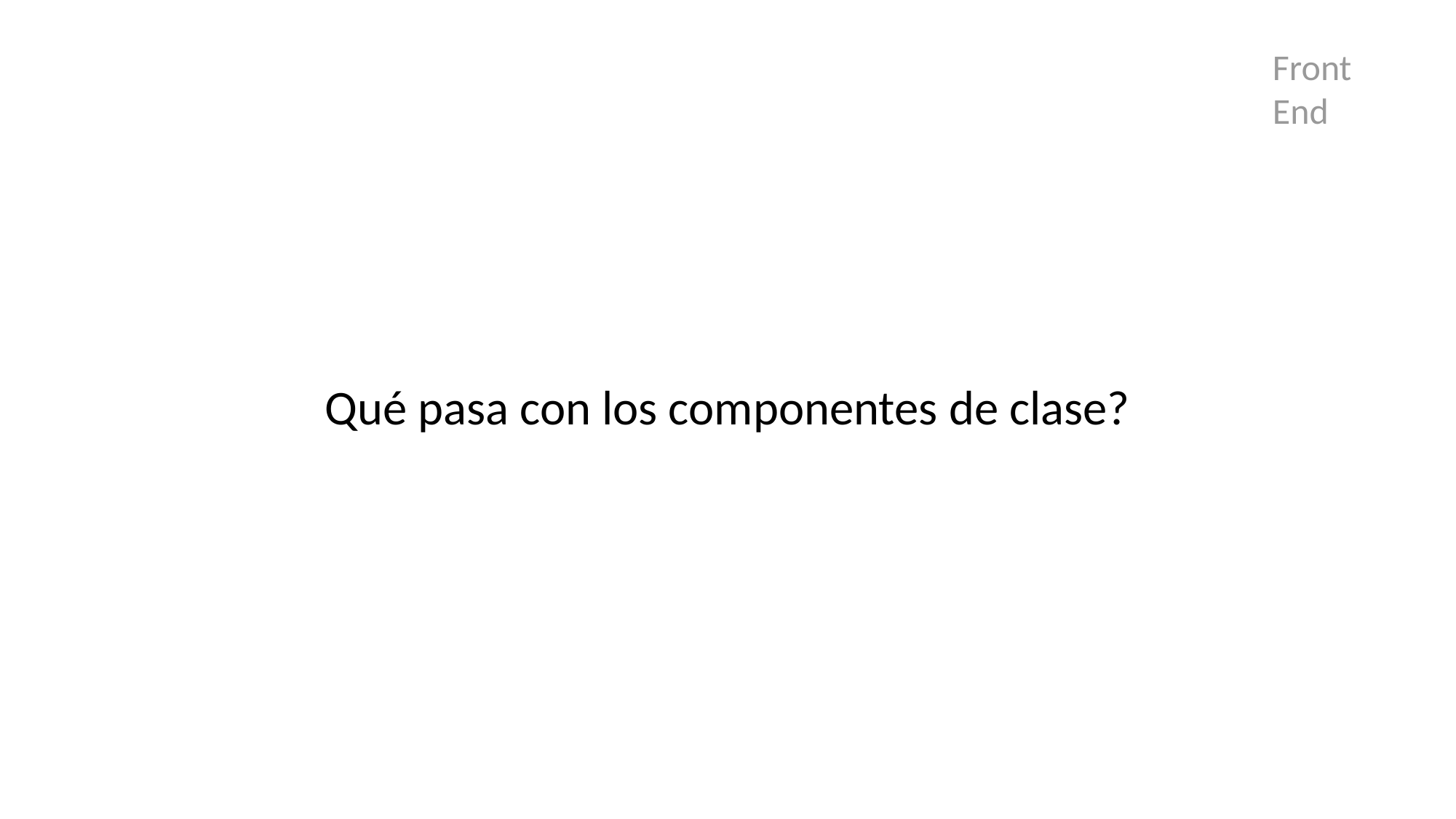

# Qué pasa con los componentes de clase?